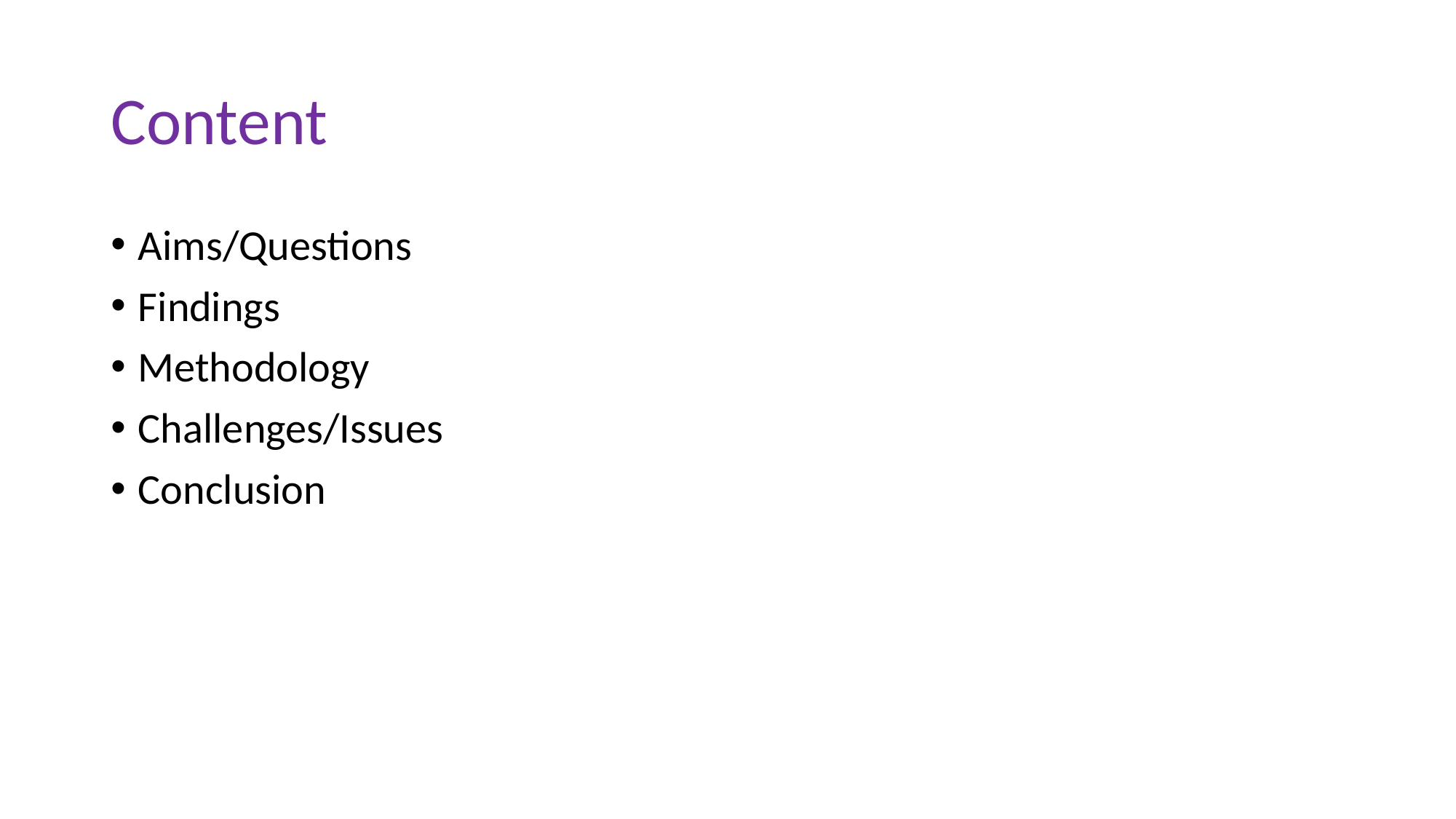

# Content
Aims/Questions
Findings
Methodology
Challenges/Issues
Conclusion